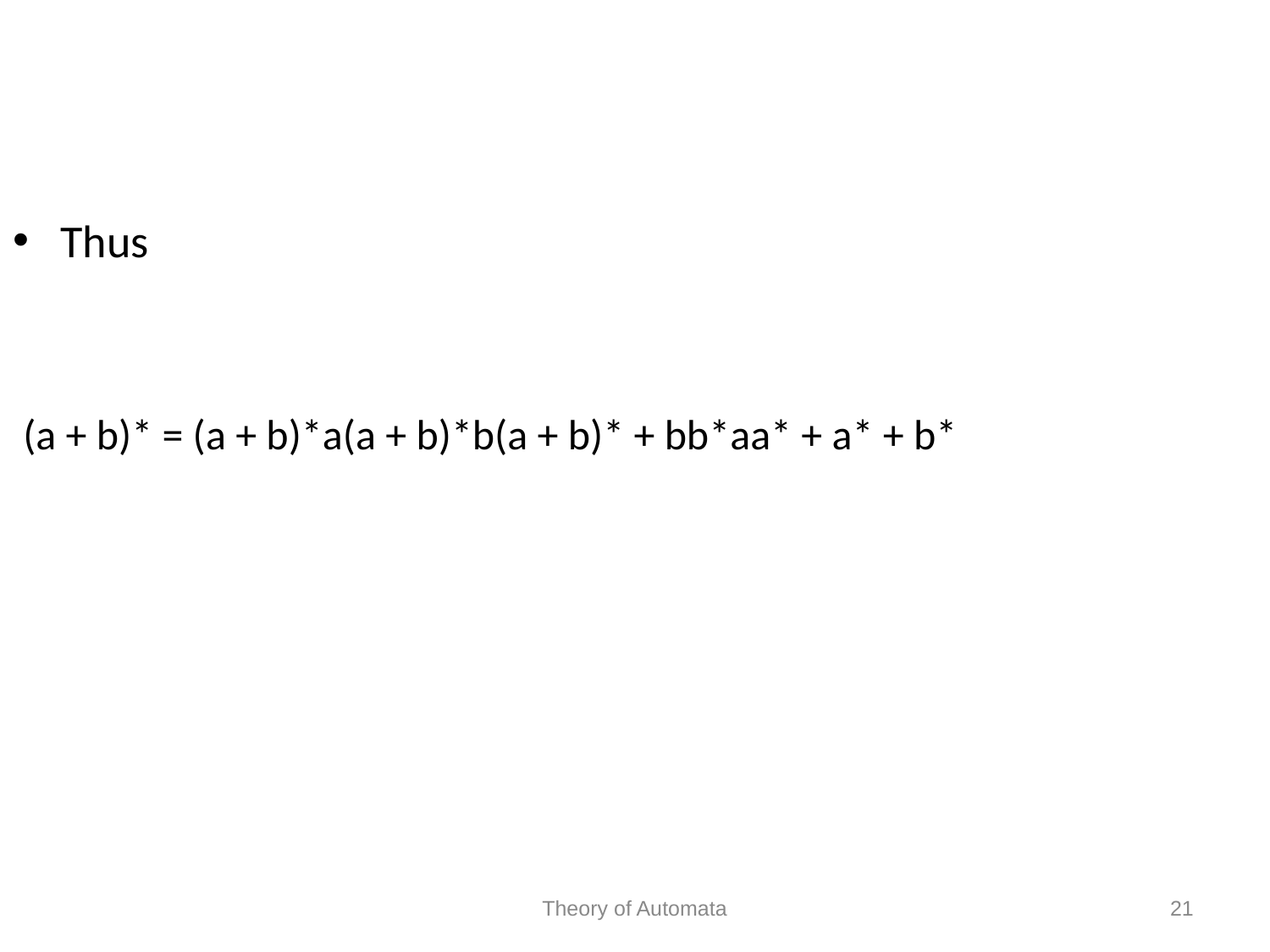

Thus

 (a + b)* = (a + b)*a(a + b)*b(a + b)* + bb*aa* + a* + b*

Theory of Automata
21